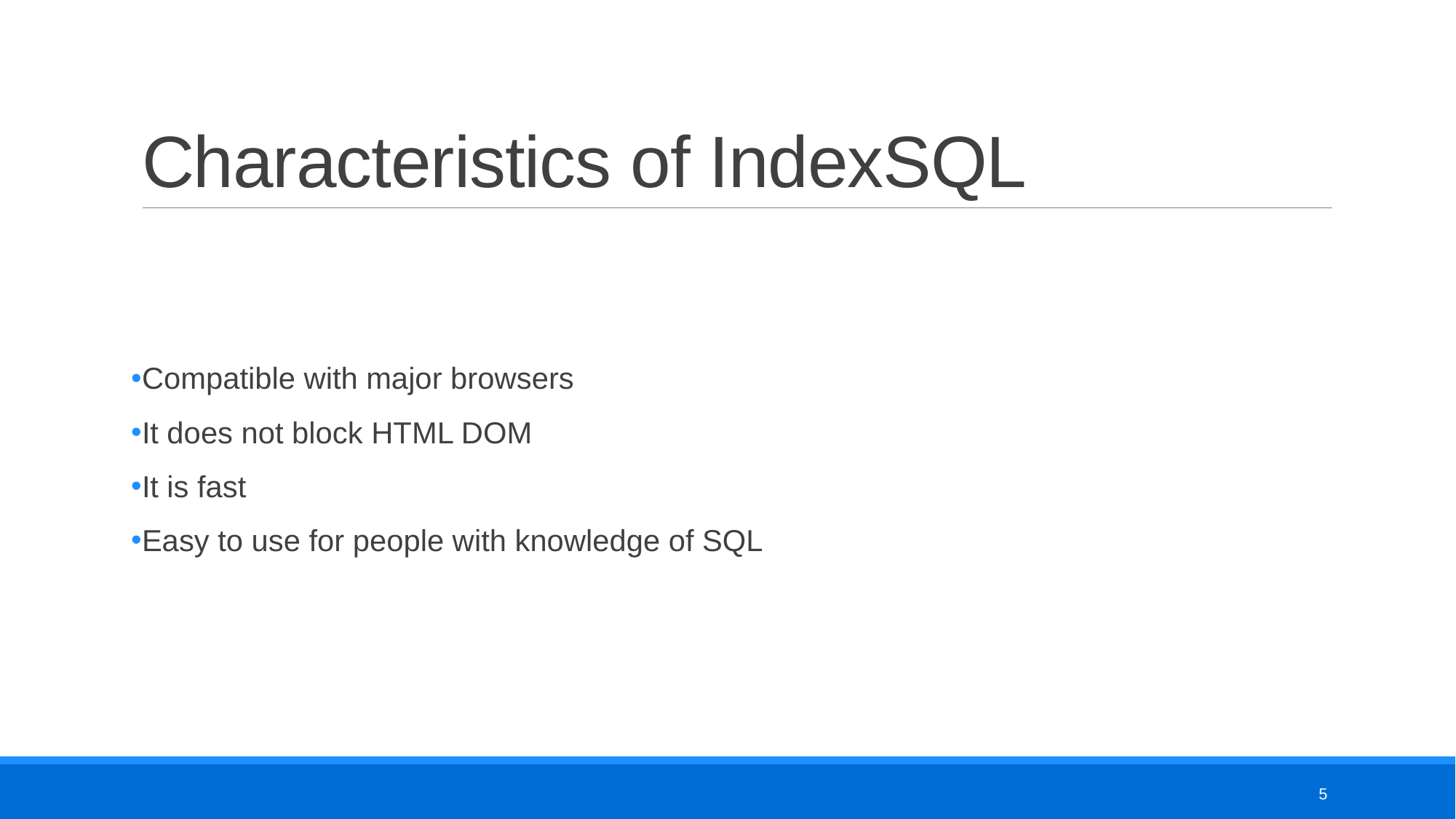

# Characteristics of IndexSQL
Compatible with major browsers
It does not block HTML DOM
It is fast
Easy to use for people with knowledge of SQL
5